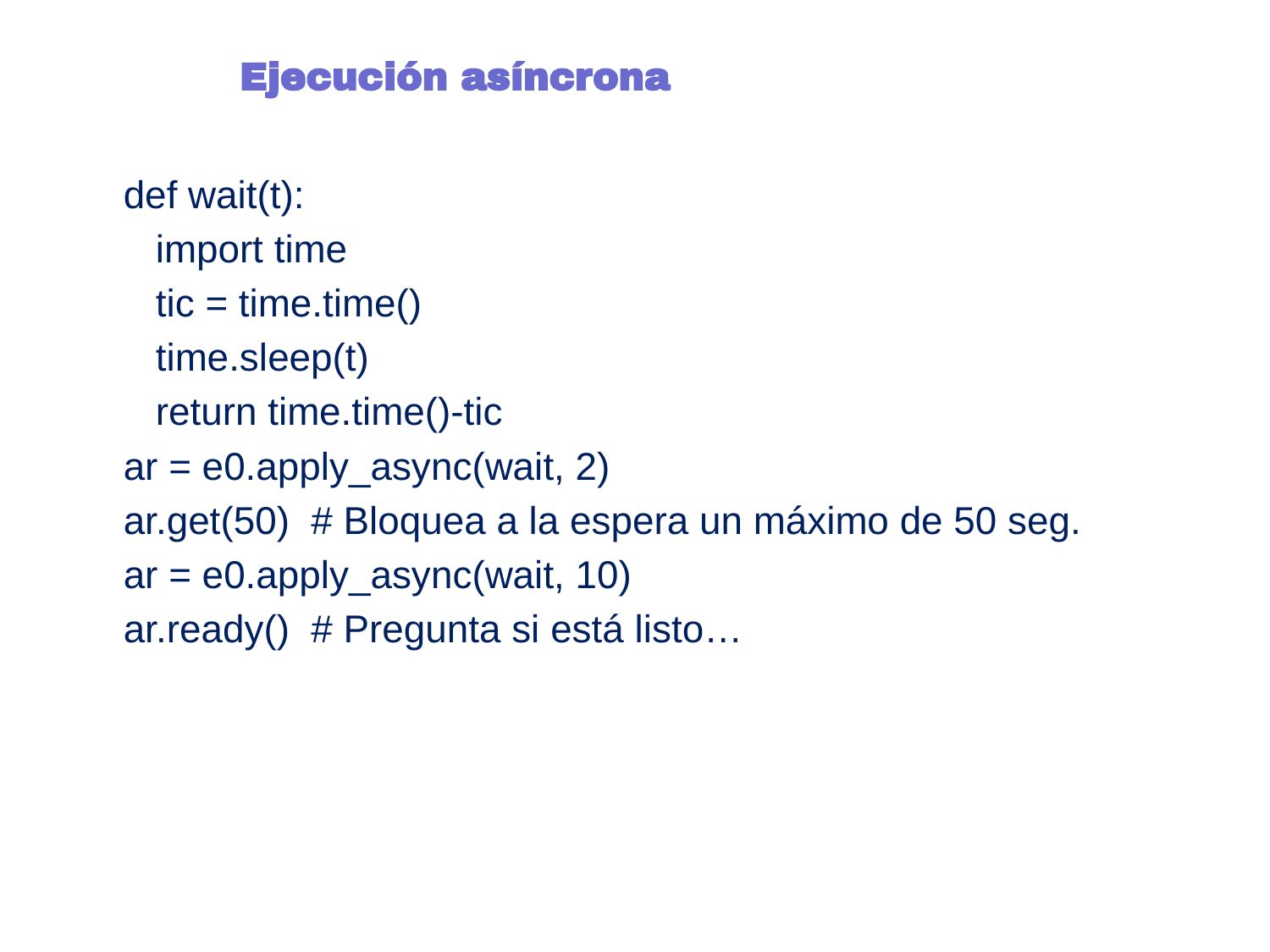

# Ejecución asíncrona
def wait(t):
   import time
   tic = time.time()
   time.sleep(t)
   return time.time()-tic
ar = e0.apply_async(wait, 2)
ar.get(50)  # Bloquea a la espera un máximo de 50 seg.
ar = e0.apply_async(wait, 10)
ar.ready()  # Pregunta si está listo…